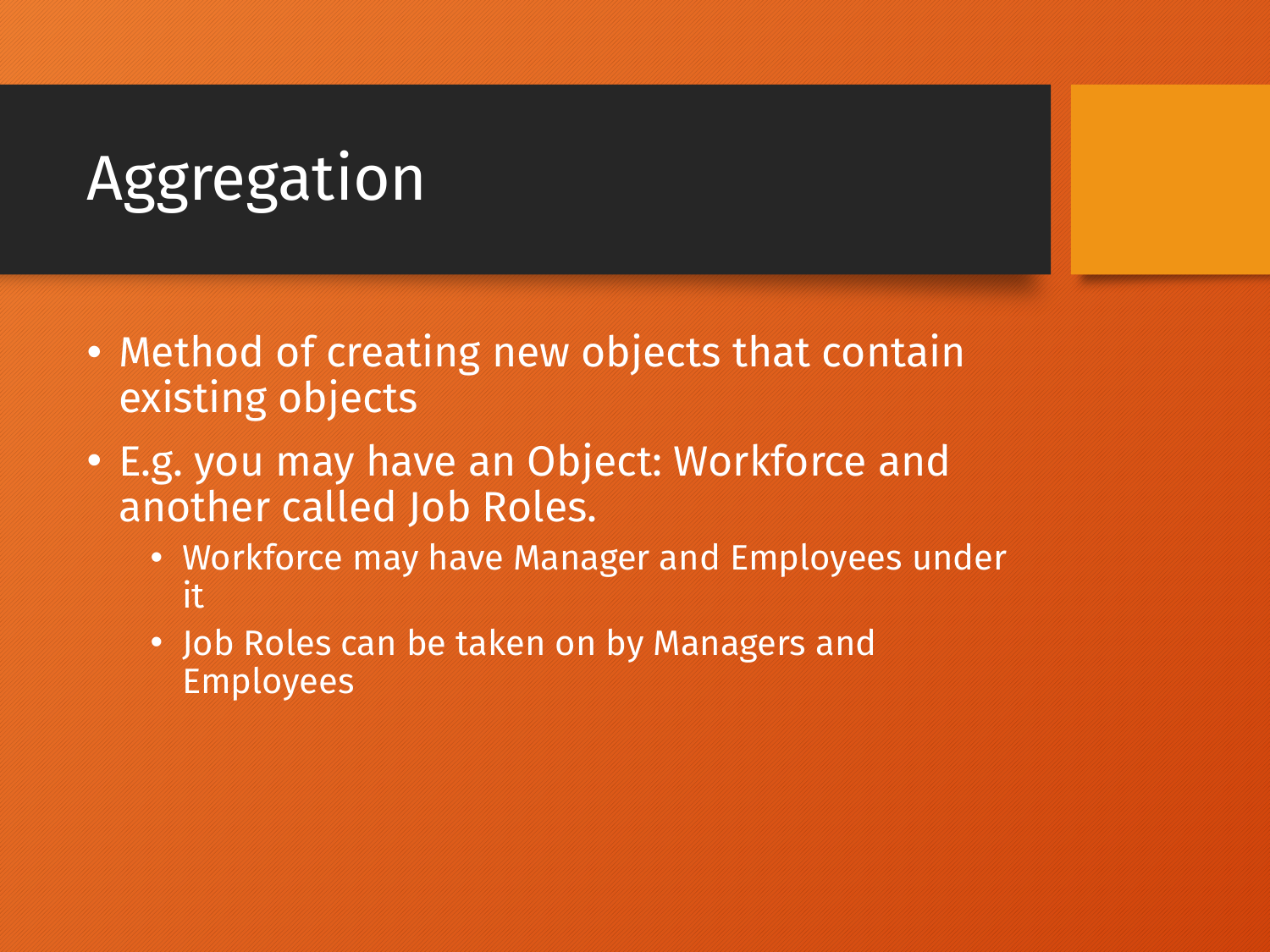

# Aggregation
Method of creating new objects that contain existing objects
E.g. you may have an Object: Workforce and another called Job Roles.
Workforce may have Manager and Employees under it
Job Roles can be taken on by Managers and Employees